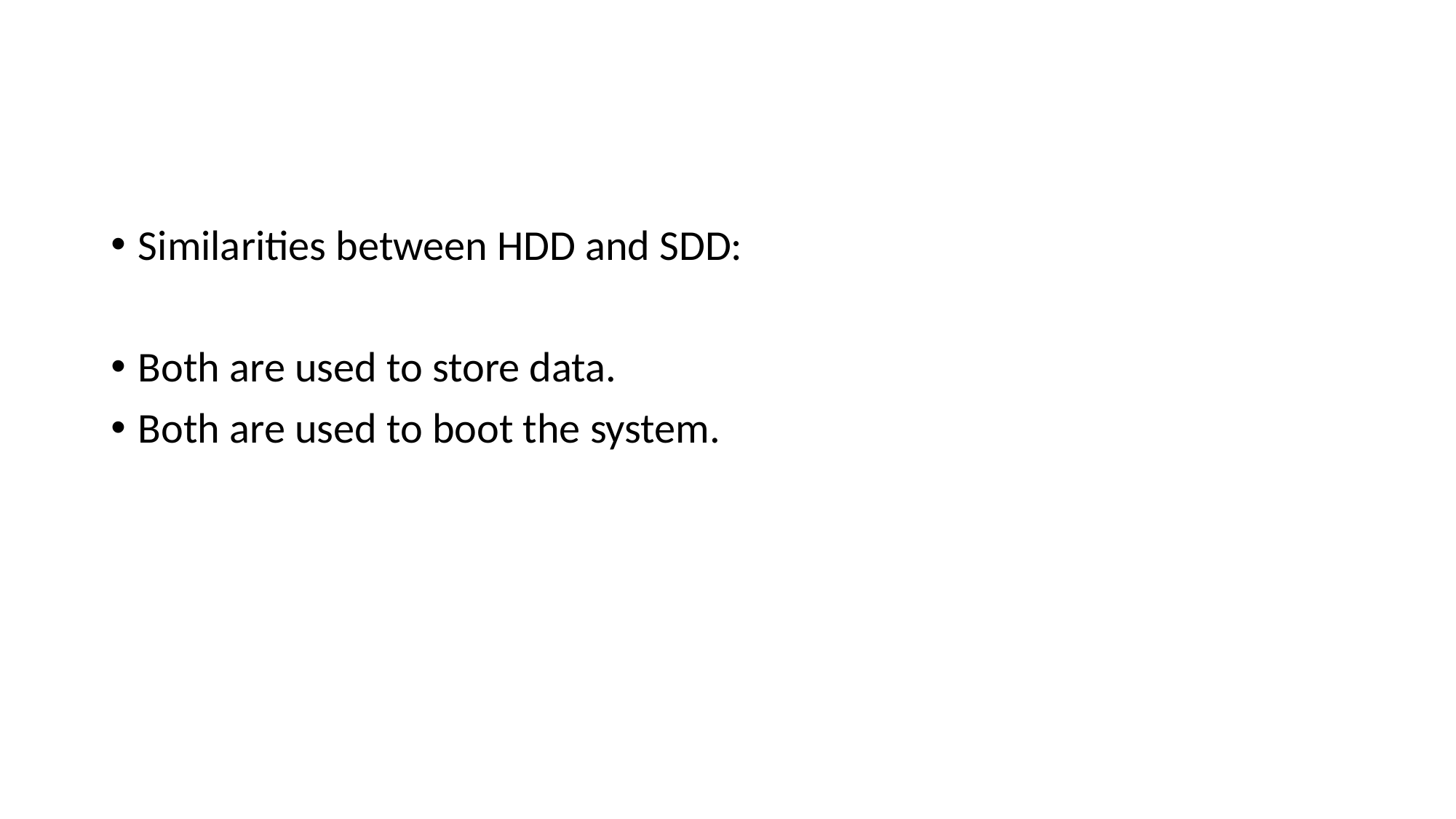

#
Similarities between HDD and SDD:

Both are used to store data.
Both are used to boot the system.